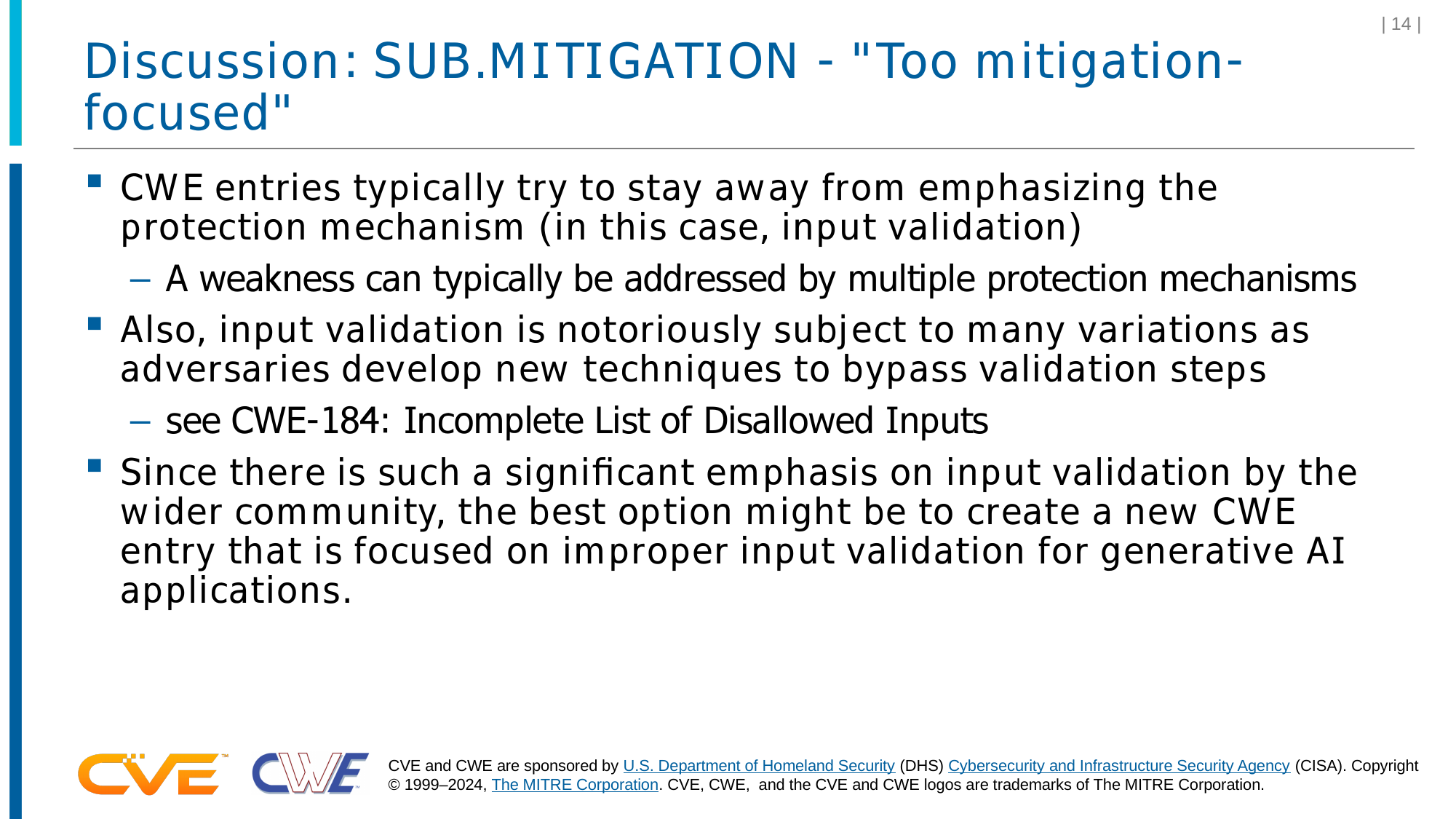

| 14 |
# Discussion: SUB.MITIGATION - "Too mitigation-focused"
CWE entries typically try to stay away from emphasizing the protection mechanism (in this case, input validation)
A weakness can typically be addressed by multiple protection mechanisms
Also, input validation is notoriously subject to many variations as adversaries develop new techniques to bypass validation steps
see CWE-184: Incomplete List of Disallowed Inputs
Since there is such a significant emphasis on input validation by the wider community, the best option might be to create a new CWE entry that is focused on improper input validation for generative AI applications.